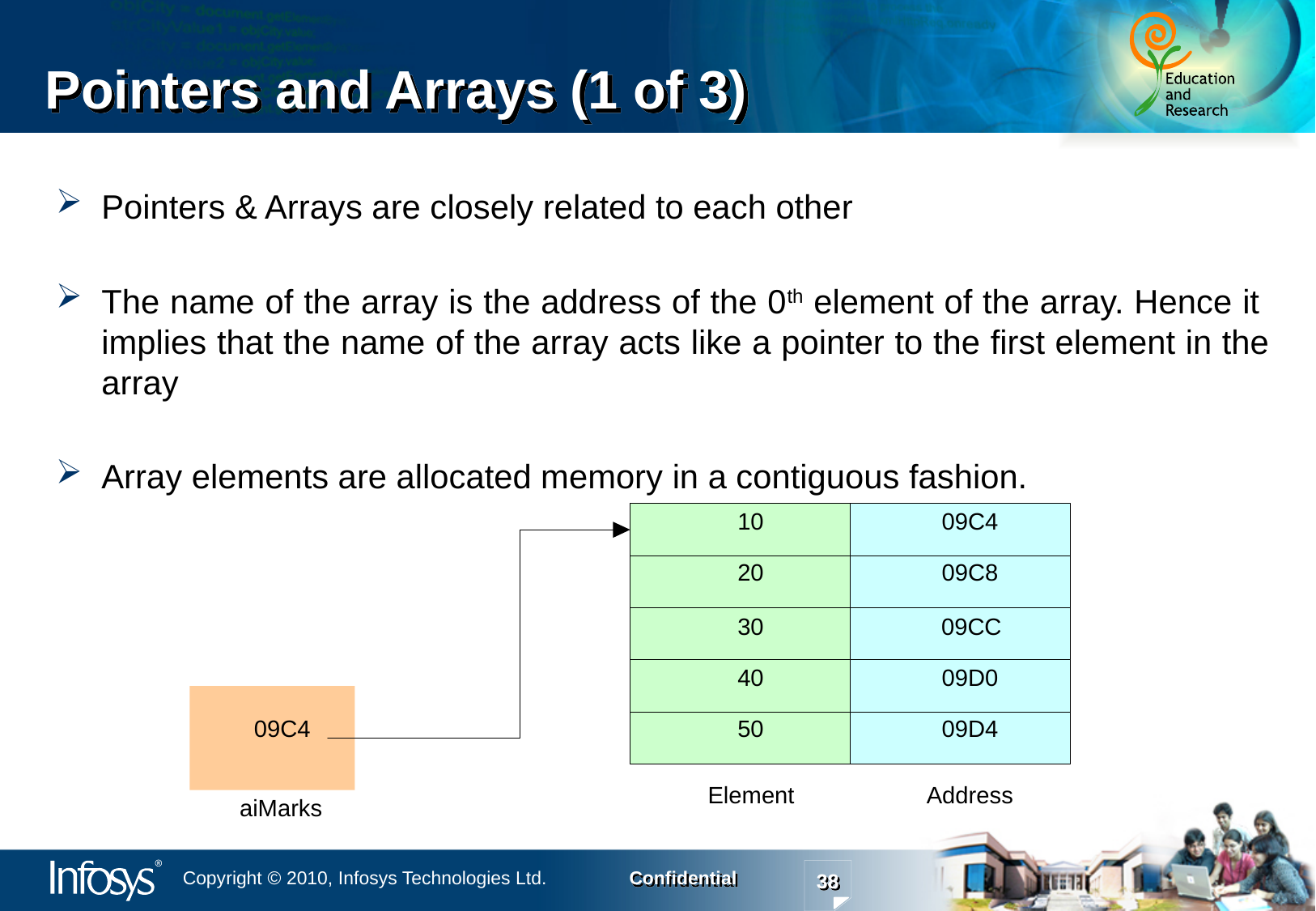

# Pointers and Arrays (1 of 3)
Pointers & Arrays are closely related to each other

The name of the array is the address of the 0th element of the array. Hence it  implies that the name of the array acts like a pointer to the first element in the array

Array elements are allocated memory in a contiguous fashion.

10
09C4

20
09C8

30
09CC

40
09D0

09C4
50
09D4
Element
Address
aiMarks